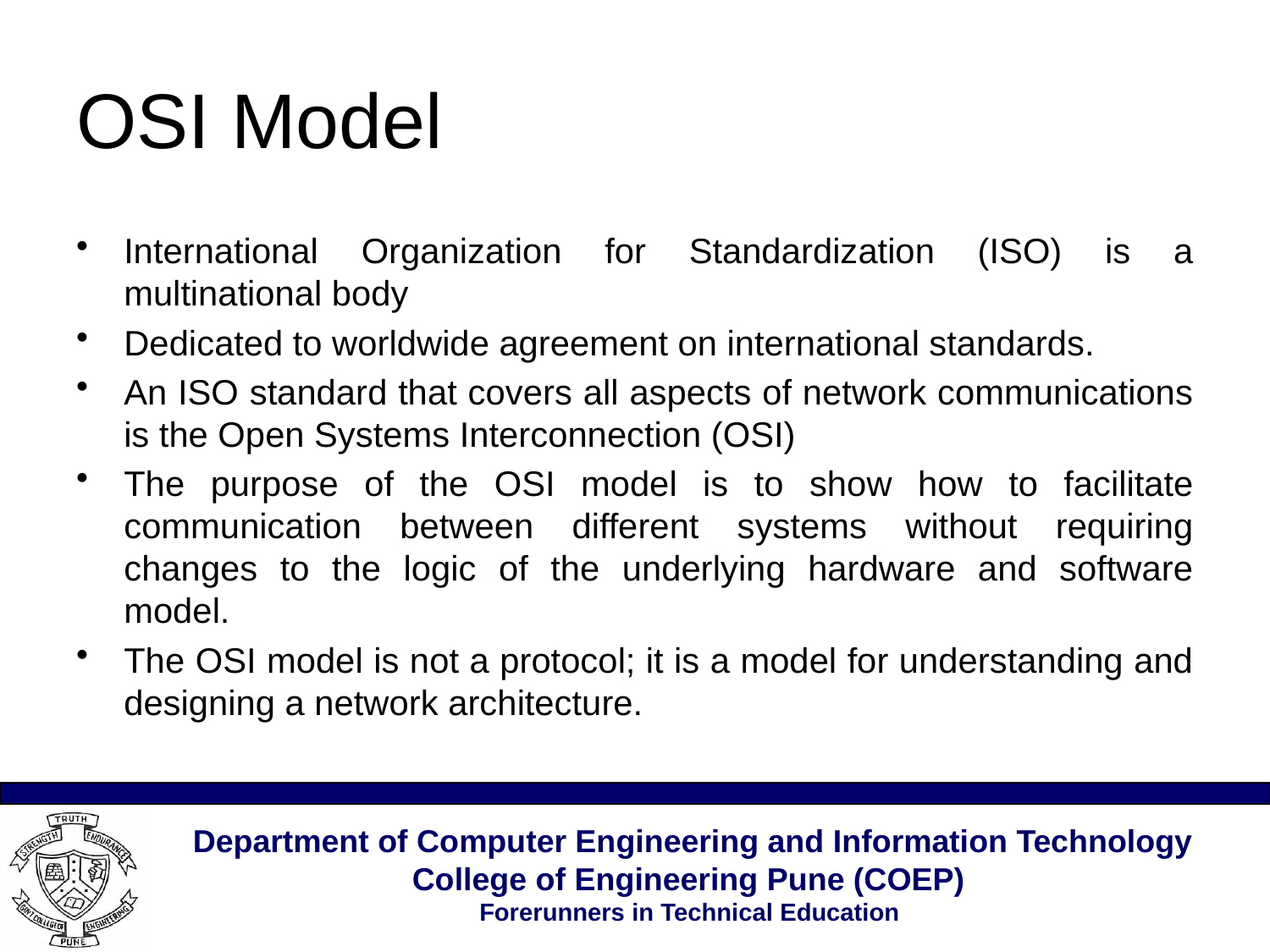

# OSI Model
International Organization for Standardization (ISO) is a multinational body
Dedicated to worldwide agreement on international standards.
An ISO standard that covers all aspects of network communications is the Open Systems Interconnection (OSI)
The purpose of the OSI model is to show how to facilitate communication between different systems without requiring changes to the logic of the underlying hardware and software model.
The OSI model is not a protocol; it is a model for understanding and designing a network architecture.